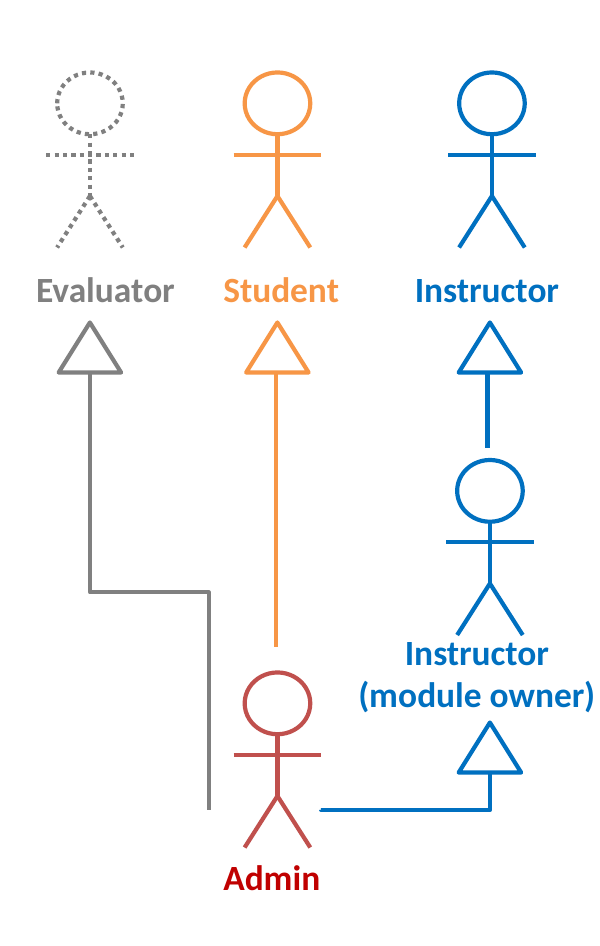

Evaluator
Student
Instructor

Instructor (module owner)

Admin